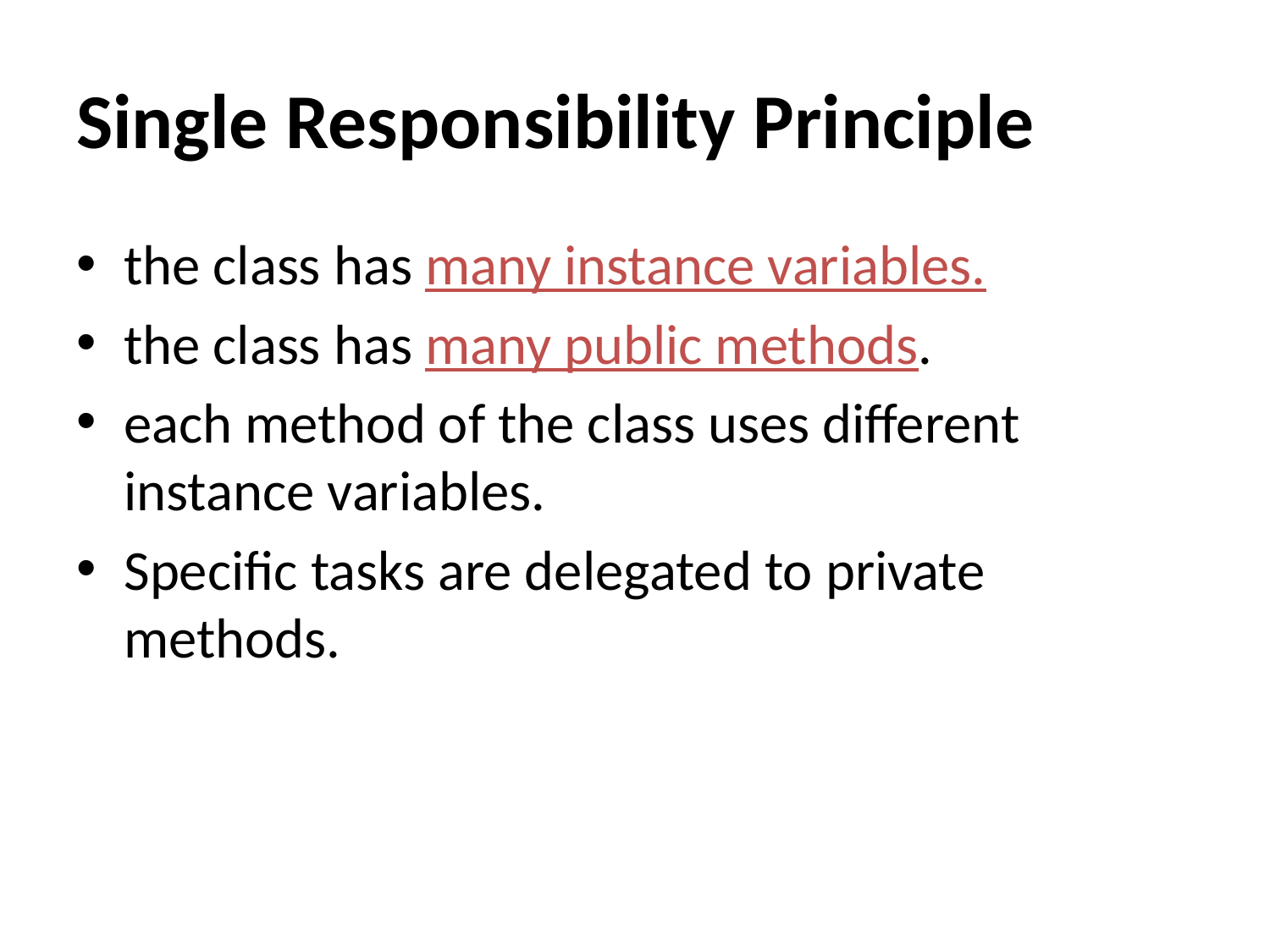

# Single Responsibility Principle
the class has many instance variables.
the class has many public methods.
each method of the class uses different instance variables.
Specific tasks are delegated to private methods.